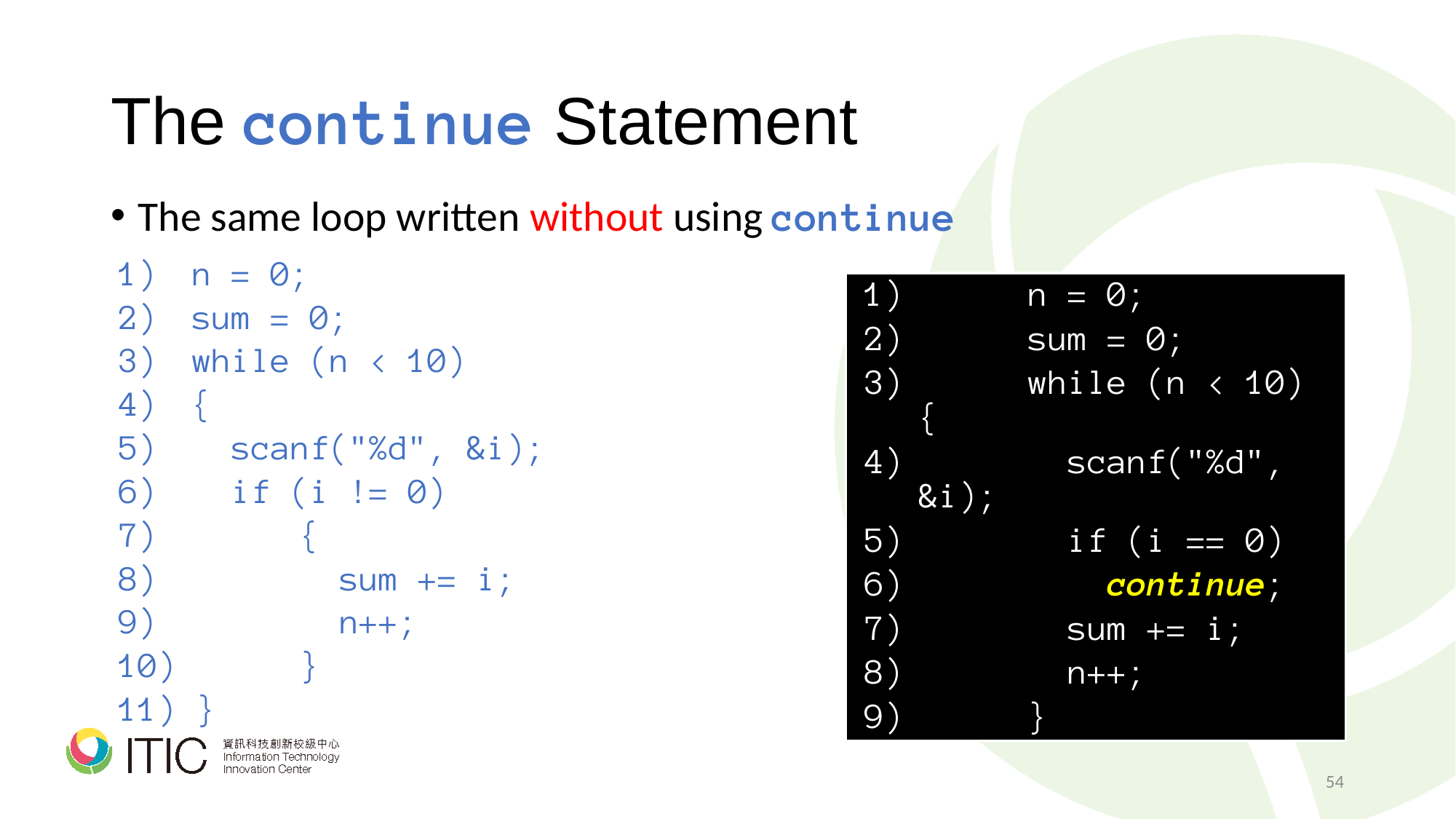

# The continue Statement
The same loop written without using continue
 n = 0;
 sum = 0;
 while (n < 10)
 {
   scanf("%d", &i);
   if (i != 0)
 	 {
	   sum += i;
	   n++;
 	 }
 }

	n = 0;
	sum = 0;
	while (n < 10) {
	  scanf("%d", &i);
	  if (i == 0)
	    continue;
	  sum += i;
	  n++;
	}
54